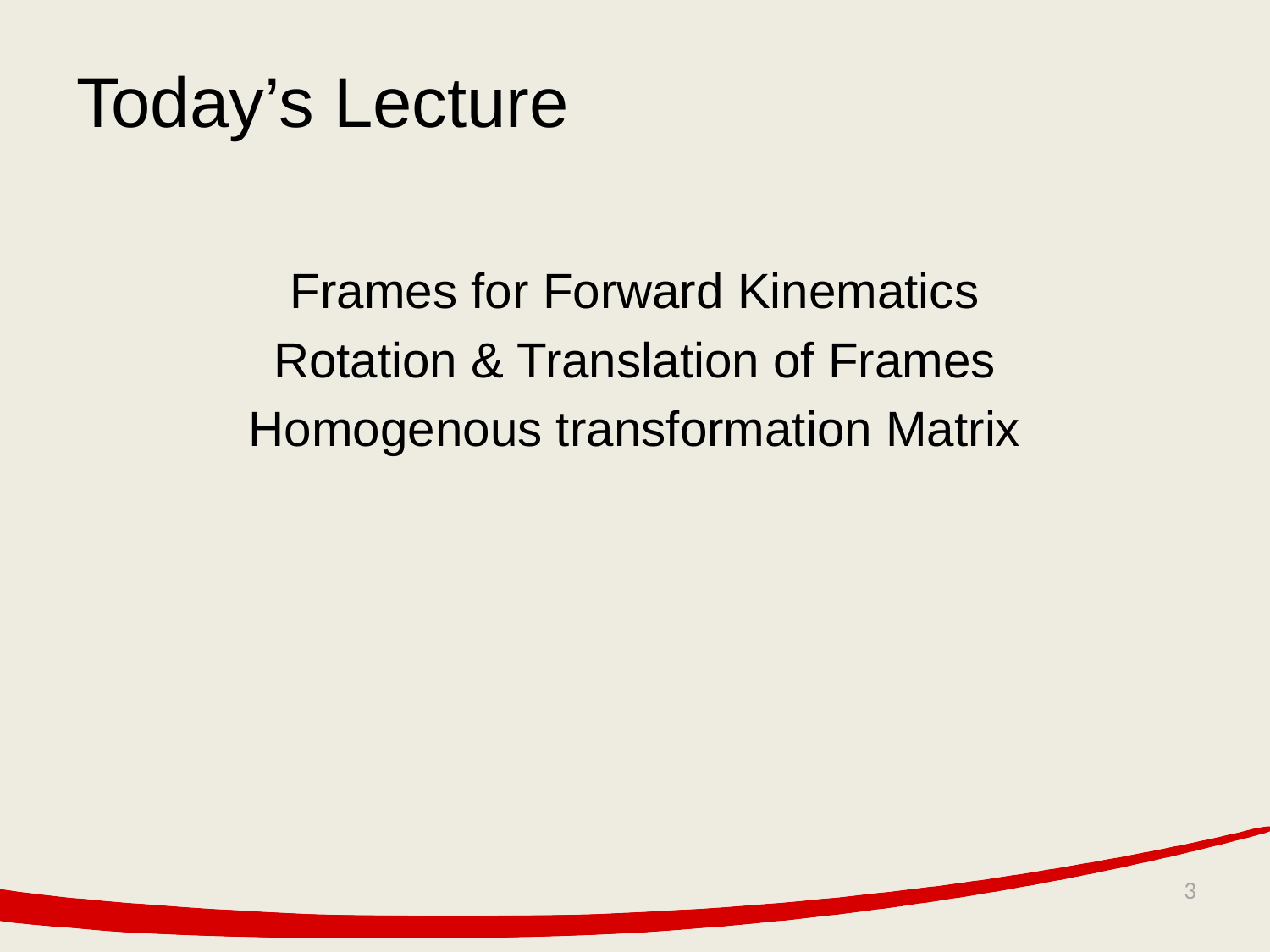

# Today’s Lecture

Frames for Forward Kinematics
Rotation & Translation of Frames
Homogenous transformation Matrix